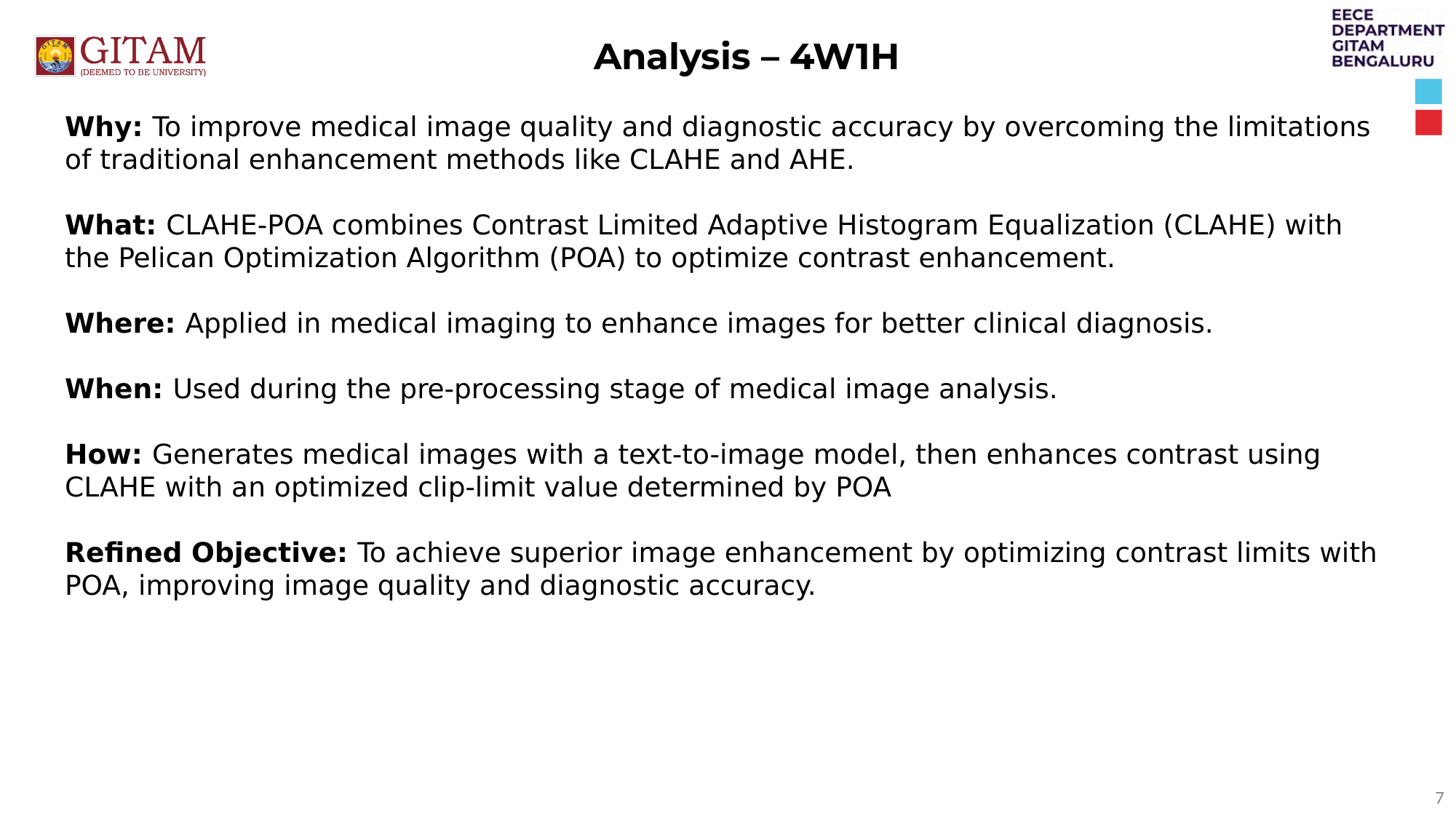

Analysis – 4W1H
Why: To improve medical image quality and diagnostic accuracy by overcoming the limitations of traditional enhancement methods like CLAHE and AHE.

What: CLAHE-POA combines Contrast Limited Adaptive Histogram Equalization (CLAHE) with the Pelican Optimization Algorithm (POA) to optimize contrast enhancement.

Where: Applied in medical imaging to enhance images for better clinical diagnosis.

When: Used during the pre-processing stage of medical image analysis.

How: Generates medical images with a text-to-image model, then enhances contrast using CLAHE with an optimized clip-limit value determined by POA

Refined Objective: To achieve superior image enhancement by optimizing contrast limits with POA, improving image quality and diagnostic accuracy.

7